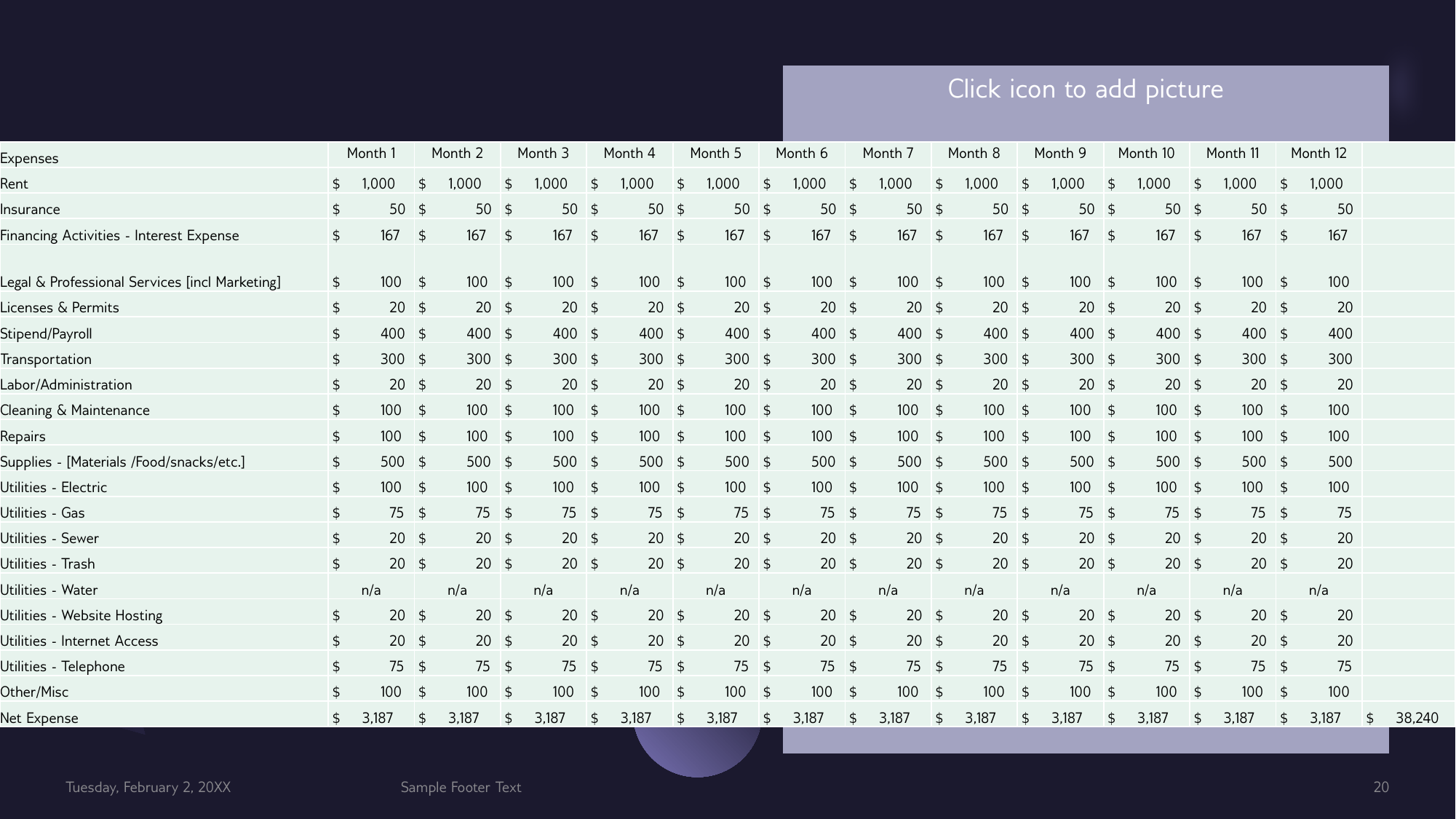

#
| Expenses | Month 1 | Month 2 | Month 3 | Month 4 | Month 5 | Month 6 | Month 7 | Month 8 | Month 9 | Month 10 | Month 11 | Month 12 |  |
| --- | --- | --- | --- | --- | --- | --- | --- | --- | --- | --- | --- | --- | --- |
| Rent | $ 1,000 | $ 1,000 | $ 1,000 | $ 1,000 | $ 1,000 | $ 1,000 | $ 1,000 | $ 1,000 | $ 1,000 | $ 1,000 | $ 1,000 | $ 1,000 |  |
| Insurance | $ 50 | $ 50 | $ 50 | $ 50 | $ 50 | $ 50 | $ 50 | $ 50 | $ 50 | $ 50 | $ 50 | $ 50 |  |
| Financing Activities - Interest Expense | $ 167 | $ 167 | $ 167 | $ 167 | $ 167 | $ 167 | $ 167 | $ 167 | $ 167 | $ 167 | $ 167 | $ 167 |  |
| Legal & Professional Services [incl Marketing] | $ 100 | $ 100 | $ 100 | $ 100 | $ 100 | $ 100 | $ 100 | $ 100 | $ 100 | $ 100 | $ 100 | $ 100 |  |
| Licenses & Permits | $ 20 | $ 20 | $ 20 | $ 20 | $ 20 | $ 20 | $ 20 | $ 20 | $ 20 | $ 20 | $ 20 | $ 20 |  |
| Stipend/Payroll | $ 400 | $ 400 | $ 400 | $ 400 | $ 400 | $ 400 | $ 400 | $ 400 | $ 400 | $ 400 | $ 400 | $ 400 |  |
| Transportation | $ 300 | $ 300 | $ 300 | $ 300 | $ 300 | $ 300 | $ 300 | $ 300 | $ 300 | $ 300 | $ 300 | $ 300 |  |
| Labor/Administration | $ 20 | $ 20 | $ 20 | $ 20 | $ 20 | $ 20 | $ 20 | $ 20 | $ 20 | $ 20 | $ 20 | $ 20 |  |
| Cleaning & Maintenance | $ 100 | $ 100 | $ 100 | $ 100 | $ 100 | $ 100 | $ 100 | $ 100 | $ 100 | $ 100 | $ 100 | $ 100 |  |
| Repairs | $ 100 | $ 100 | $ 100 | $ 100 | $ 100 | $ 100 | $ 100 | $ 100 | $ 100 | $ 100 | $ 100 | $ 100 |  |
| Supplies - [Materials /Food/snacks/etc.] | $ 500 | $ 500 | $ 500 | $ 500 | $ 500 | $ 500 | $ 500 | $ 500 | $ 500 | $ 500 | $ 500 | $ 500 |  |
| Utilities - Electric | $ 100 | $ 100 | $ 100 | $ 100 | $ 100 | $ 100 | $ 100 | $ 100 | $ 100 | $ 100 | $ 100 | $ 100 |  |
| Utilities - Gas | $ 75 | $ 75 | $ 75 | $ 75 | $ 75 | $ 75 | $ 75 | $ 75 | $ 75 | $ 75 | $ 75 | $ 75 |  |
| Utilities - Sewer | $ 20 | $ 20 | $ 20 | $ 20 | $ 20 | $ 20 | $ 20 | $ 20 | $ 20 | $ 20 | $ 20 | $ 20 |  |
| Utilities - Trash | $ 20 | $ 20 | $ 20 | $ 20 | $ 20 | $ 20 | $ 20 | $ 20 | $ 20 | $ 20 | $ 20 | $ 20 |  |
| Utilities - Water | n/a | n/a | n/a | n/a | n/a | n/a | n/a | n/a | n/a | n/a | n/a | n/a |  |
| Utilities - Website Hosting | $ 20 | $ 20 | $ 20 | $ 20 | $ 20 | $ 20 | $ 20 | $ 20 | $ 20 | $ 20 | $ 20 | $ 20 |  |
| Utilities - Internet Access | $ 20 | $ 20 | $ 20 | $ 20 | $ 20 | $ 20 | $ 20 | $ 20 | $ 20 | $ 20 | $ 20 | $ 20 |  |
| Utilities - Telephone | $ 75 | $ 75 | $ 75 | $ 75 | $ 75 | $ 75 | $ 75 | $ 75 | $ 75 | $ 75 | $ 75 | $ 75 |  |
| Other/Misc | $ 100 | $ 100 | $ 100 | $ 100 | $ 100 | $ 100 | $ 100 | $ 100 | $ 100 | $ 100 | $ 100 | $ 100 |  |
| Net Expense | $ 3,187 | $ 3,187 | $ 3,187 | $ 3,187 | $ 3,187 | $ 3,187 | $ 3,187 | $ 3,187 | $ 3,187 | $ 3,187 | $ 3,187 | $ 3,187 | $ 38,240 |

Tuesday, February 2, 20XX
Sample Footer Text
20